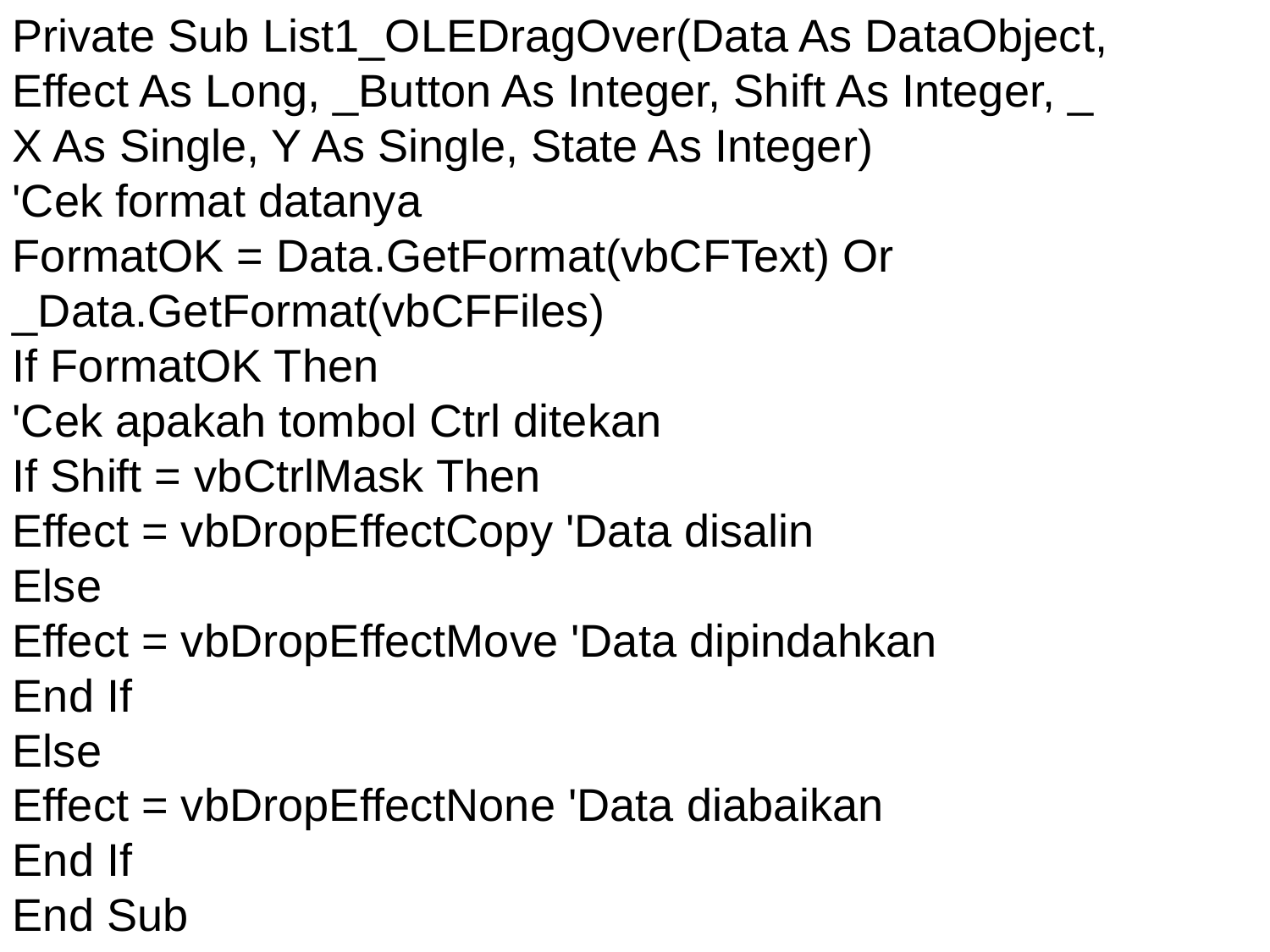

Private Sub List1_OLEDragOver(Data As DataObject, Effect As Long, _Button As Integer, Shift As Integer, _
X As Single, Y As Single, State As Integer)
'Cek format datanya
FormatOK = Data.GetFormat(vbCFText) Or _Data.GetFormat(vbCFFiles)
If FormatOK Then
'Cek apakah tombol Ctrl ditekan
If Shift = vbCtrlMask Then
Effect = vbDropEffectCopy 'Data disalin
Else
Effect = vbDropEffectMove 'Data dipindahkan
End If
Else
Effect = vbDropEffectNone 'Data diabaikan
End If
End Sub